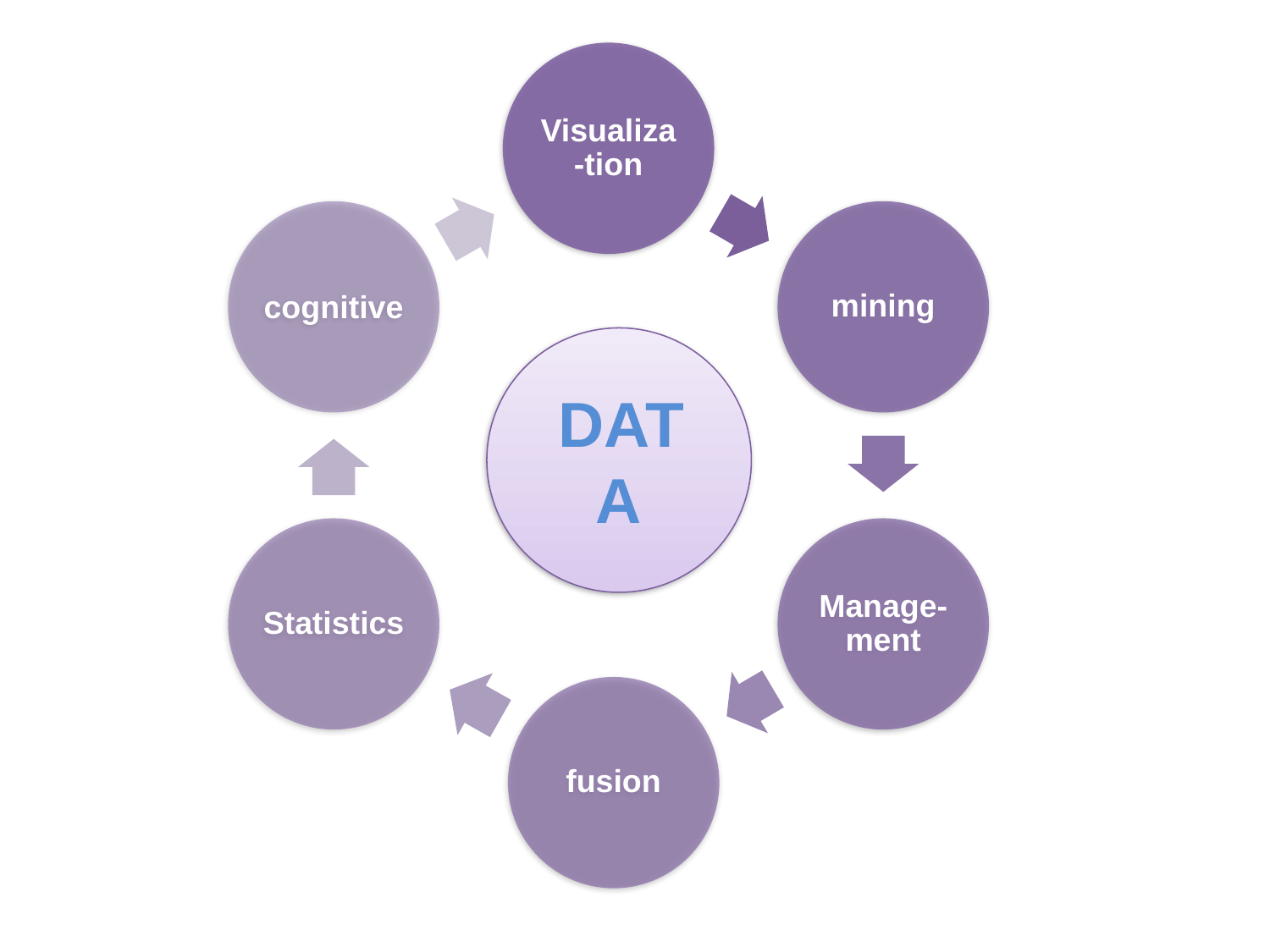

Visualiza-tion

mining

Manage-ment

fusion

Statistics

cognitive

DATA